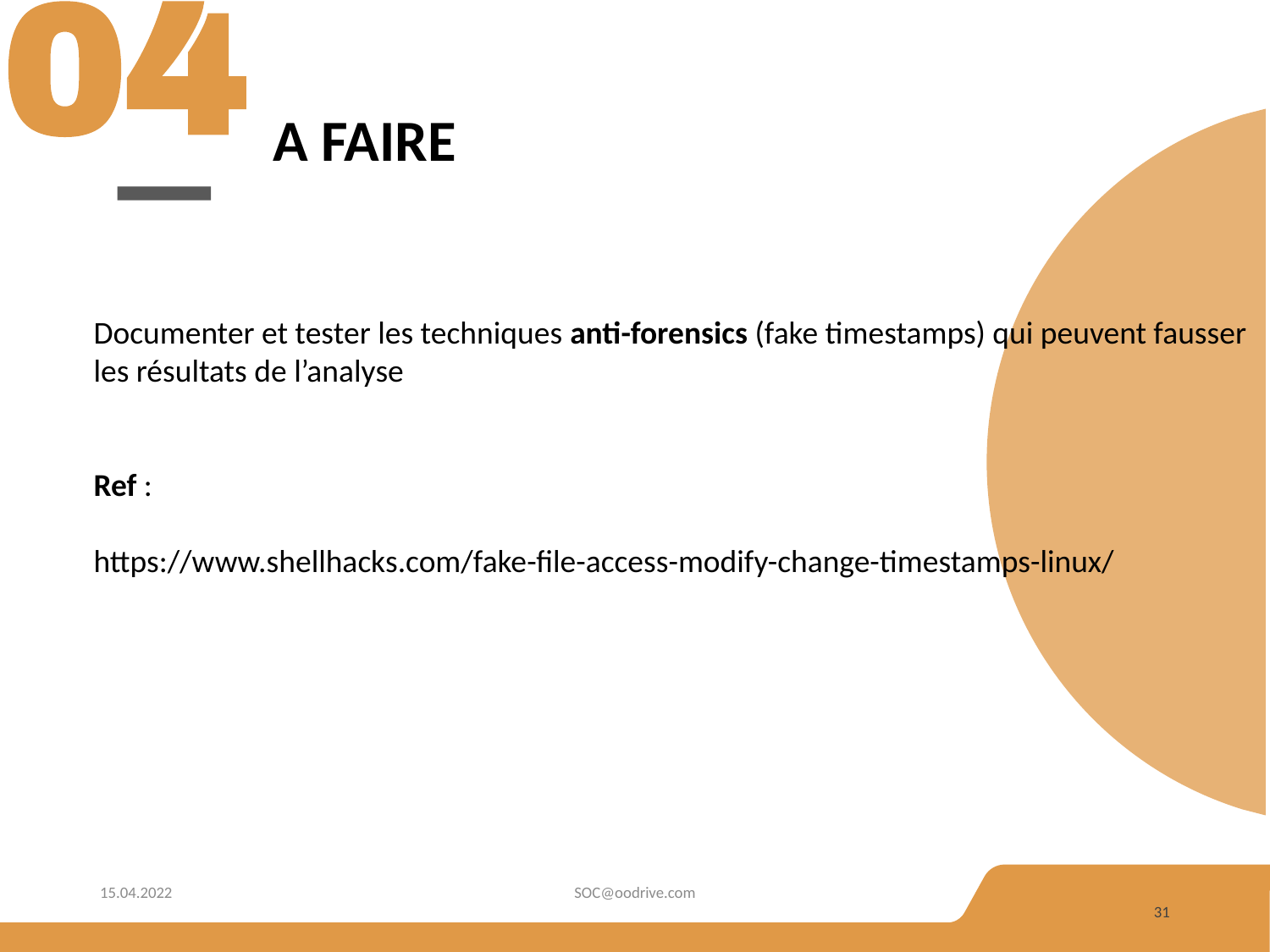

04
# A faire

Documenter et tester les techniques anti-forensics (fake timestamps) qui peuvent fausser
les résultats de l’analyse

Ref :

https://www.shellhacks.com/fake-file-access-modify-change-timestamps-linux/

15.04.2022
SOC@oodrive.com
31